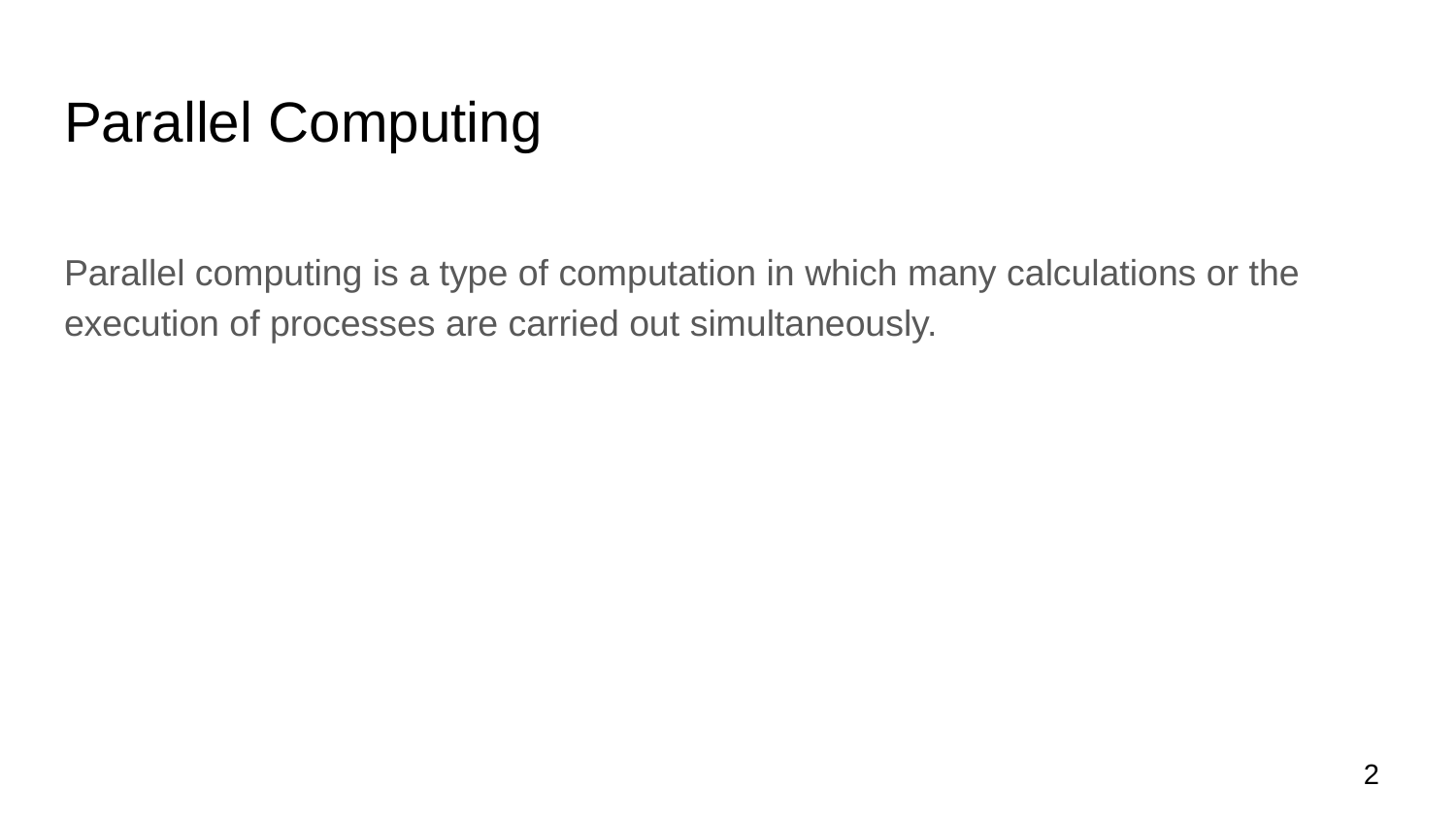

# Parallel Computing
Parallel computing is a type of computation in which many calculations or the execution of processes are carried out simultaneously.
2